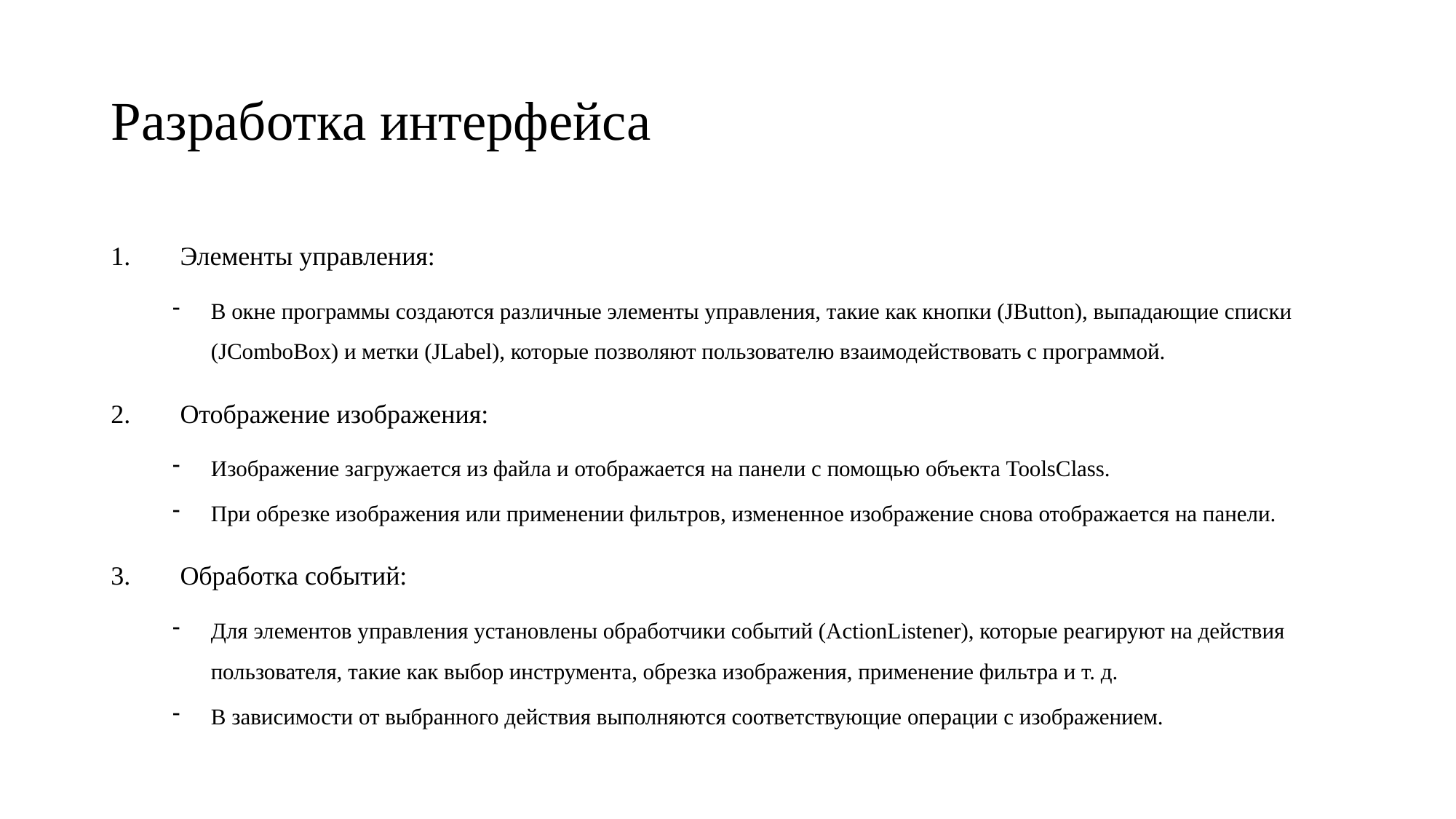

# Разработка интерфейса
Элементы управления:
В окне программы создаются различные элементы управления, такие как кнопки (JButton), выпадающие списки (JComboBox) и метки (JLabel), которые позволяют пользователю взаимодействовать с программой.
Отображение изображения:
Изображение загружается из файла и отображается на панели с помощью объекта ToolsClass.
При обрезке изображения или применении фильтров, измененное изображение снова отображается на панели.
Обработка событий:
Для элементов управления установлены обработчики событий (ActionListener), которые реагируют на действия пользователя, такие как выбор инструмента, обрезка изображения, применение фильтра и т. д.
В зависимости от выбранного действия выполняются соответствующие операции с изображением.